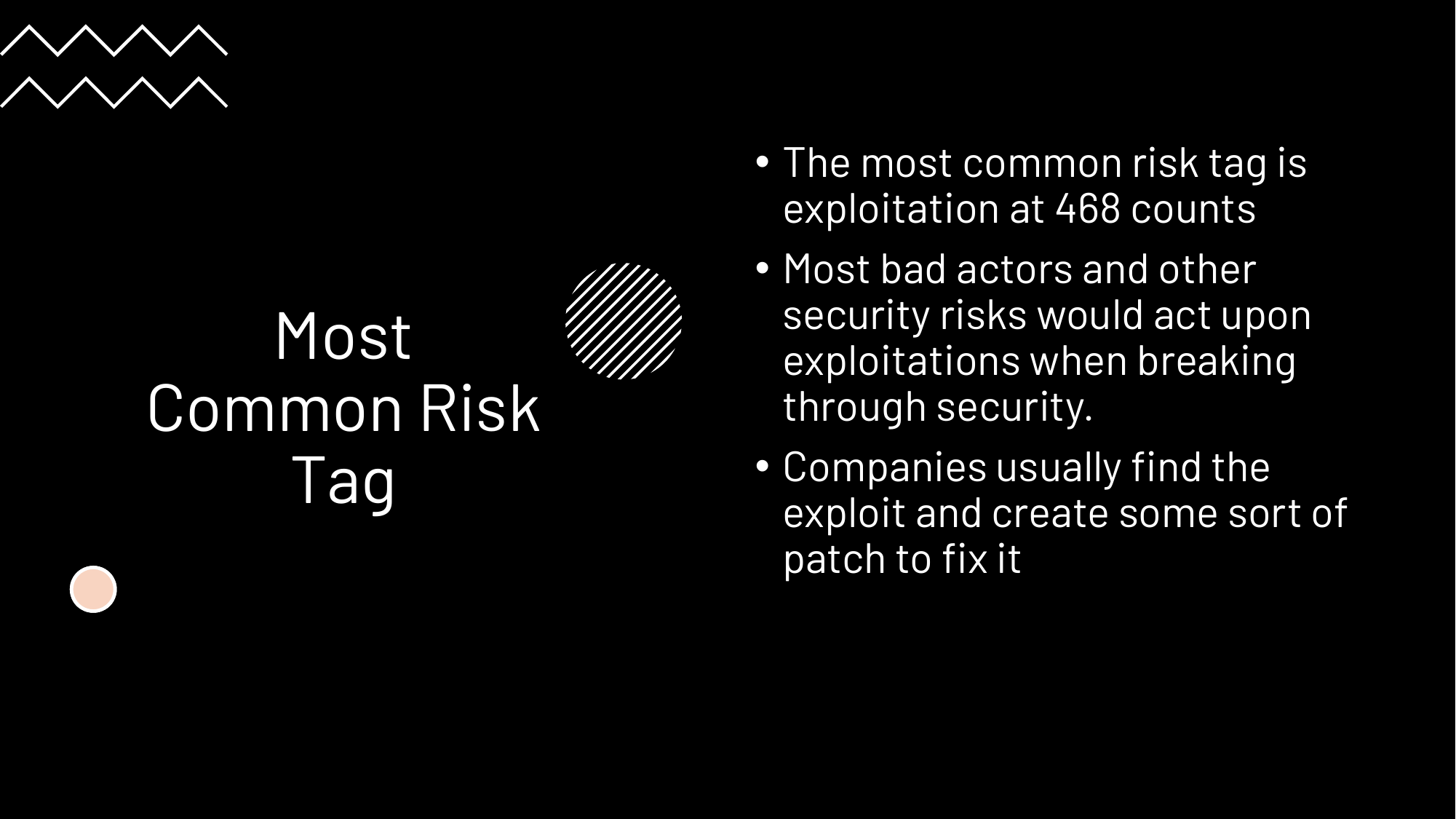

# Most Common Risk Tag
The most common risk tag is exploitation at 468 counts
Most bad actors and other security risks would act upon exploitations when breaking through security.
Companies usually find the exploit and create some sort of patch to fix it